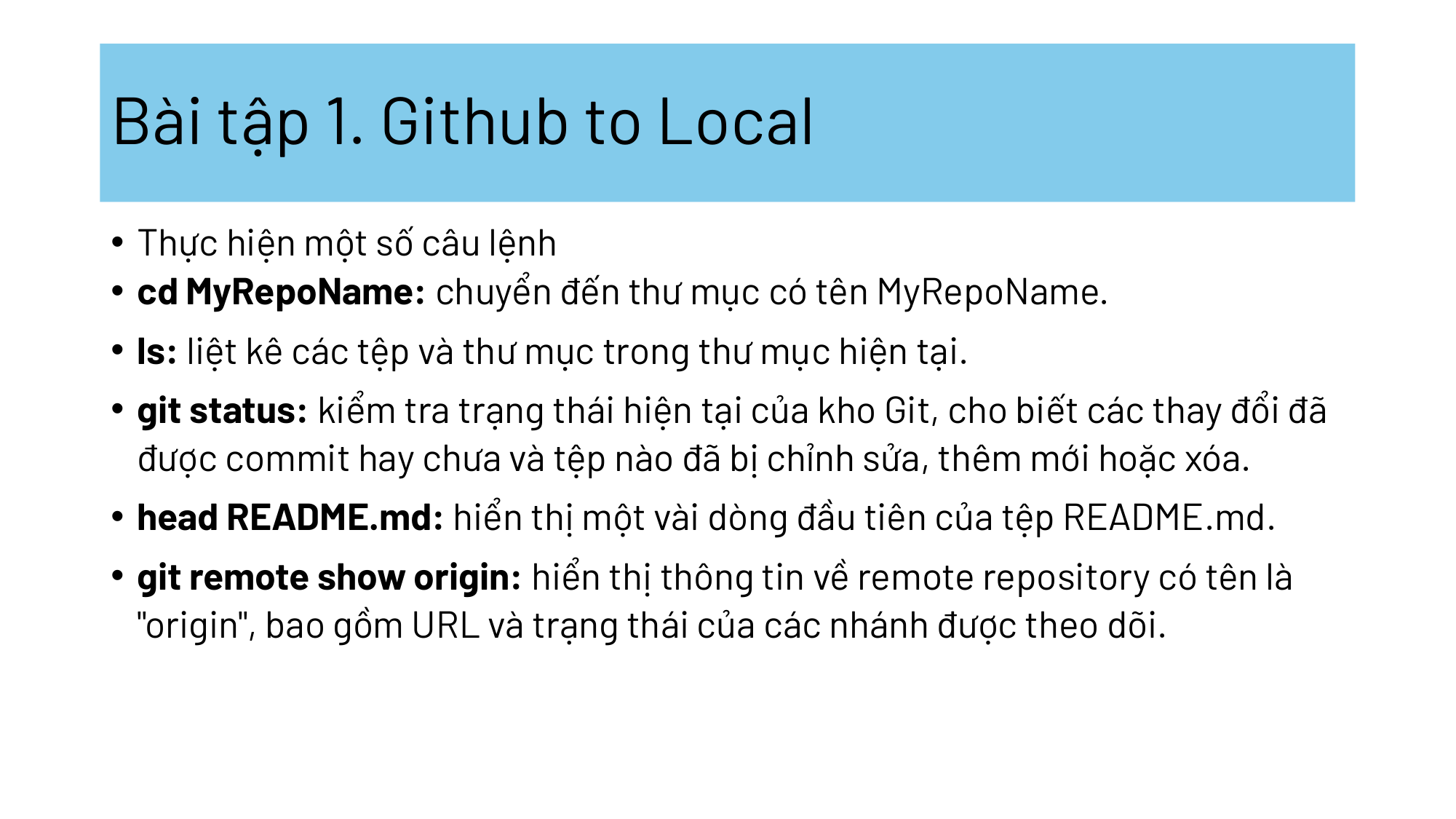

# Bài tập 1. Github to Local
Thực hiện một số câu lệnh
cd MyRepoName: chuyển đến thư mục có tên MyRepoName.
ls: liệt kê các tệp và thư mục trong thư mục hiện tại.
git status: kiểm tra trạng thái hiện tại của kho Git, cho biết các thay đổi đã được commit hay chưa và tệp nào đã bị chỉnh sửa, thêm mới hoặc xóa.
head README.md: hiển thị một vài dòng đầu tiên của tệp README.md.
git remote show origin: hiển thị thông tin về remote repository có tên là "origin", bao gồm URL và trạng thái của các nhánh được theo dõi.